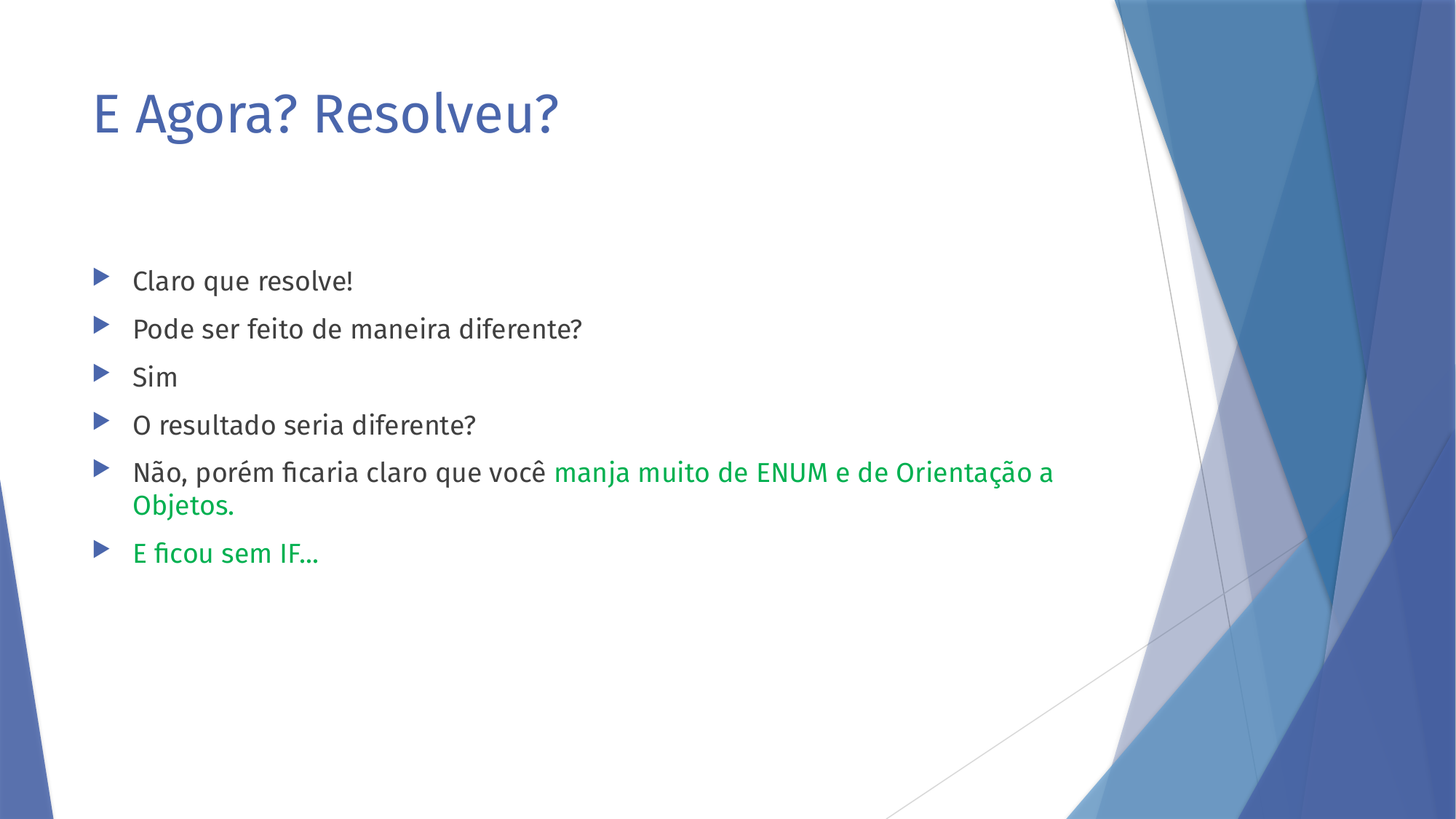

# E Agora? Resolveu?
Claro que resolve!
Pode ser feito de maneira diferente?
Sim
O resultado seria diferente?
Não, porém ficaria claro que você manja muito de ENUM e de Orientação a Objetos.
E ficou sem IF...